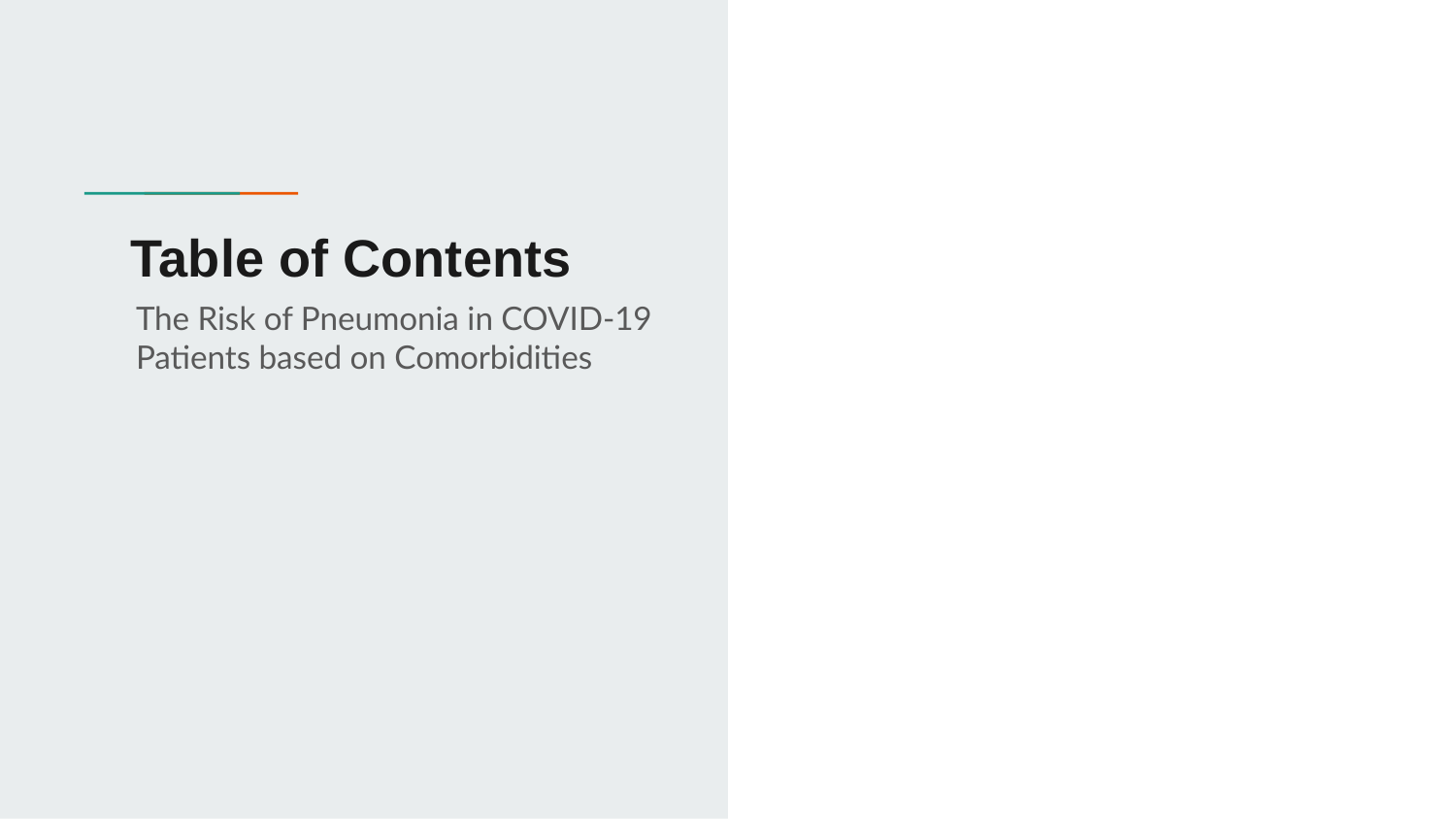

# Table of Contents

The Risk of Pneumonia in COVID-19 Patients based on Comorbidities